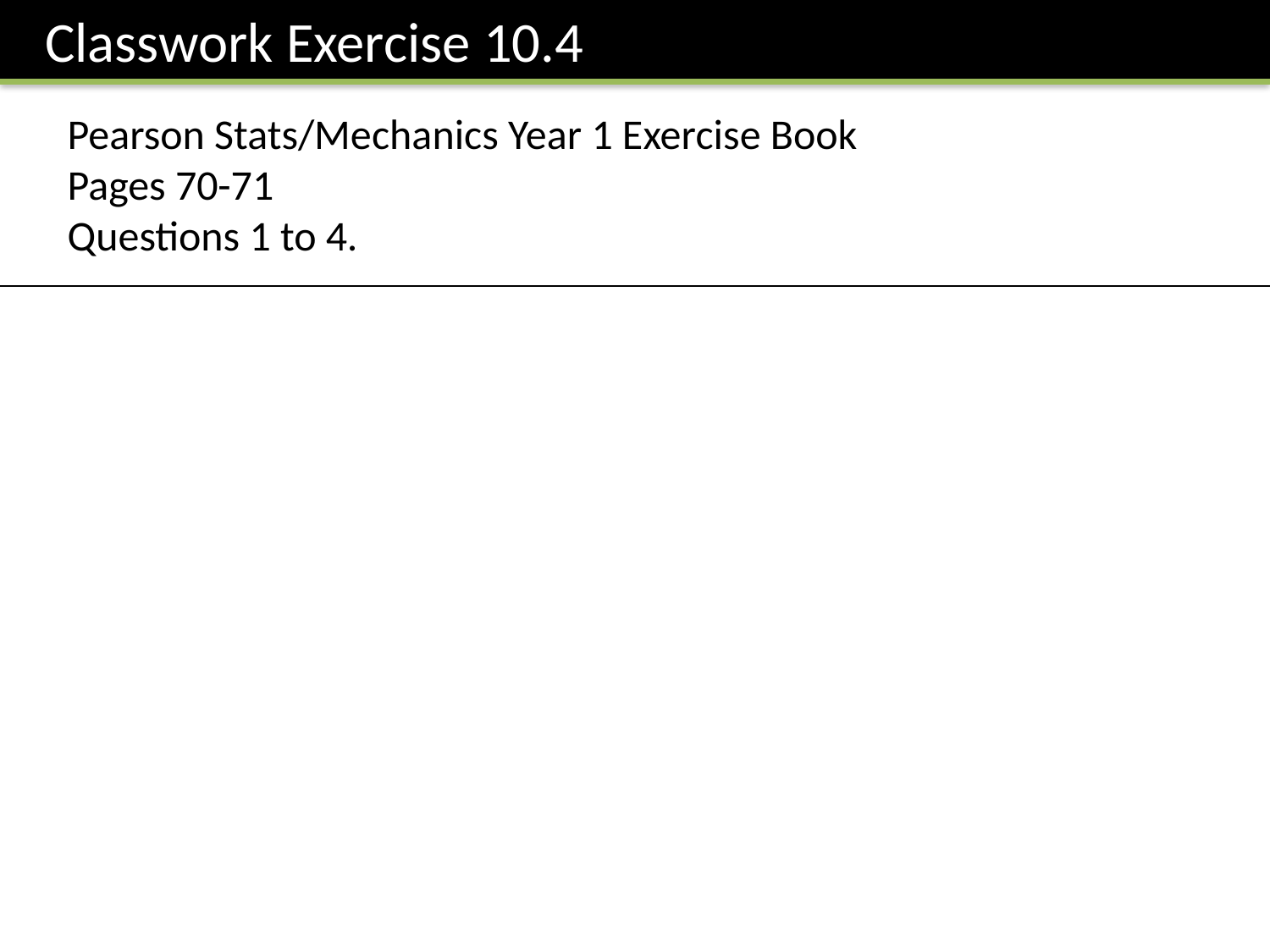

Classwork Exercise 10.4
Pearson Stats/Mechanics Year 1 Exercise Book
Pages 70-71
Questions 1 to 4.